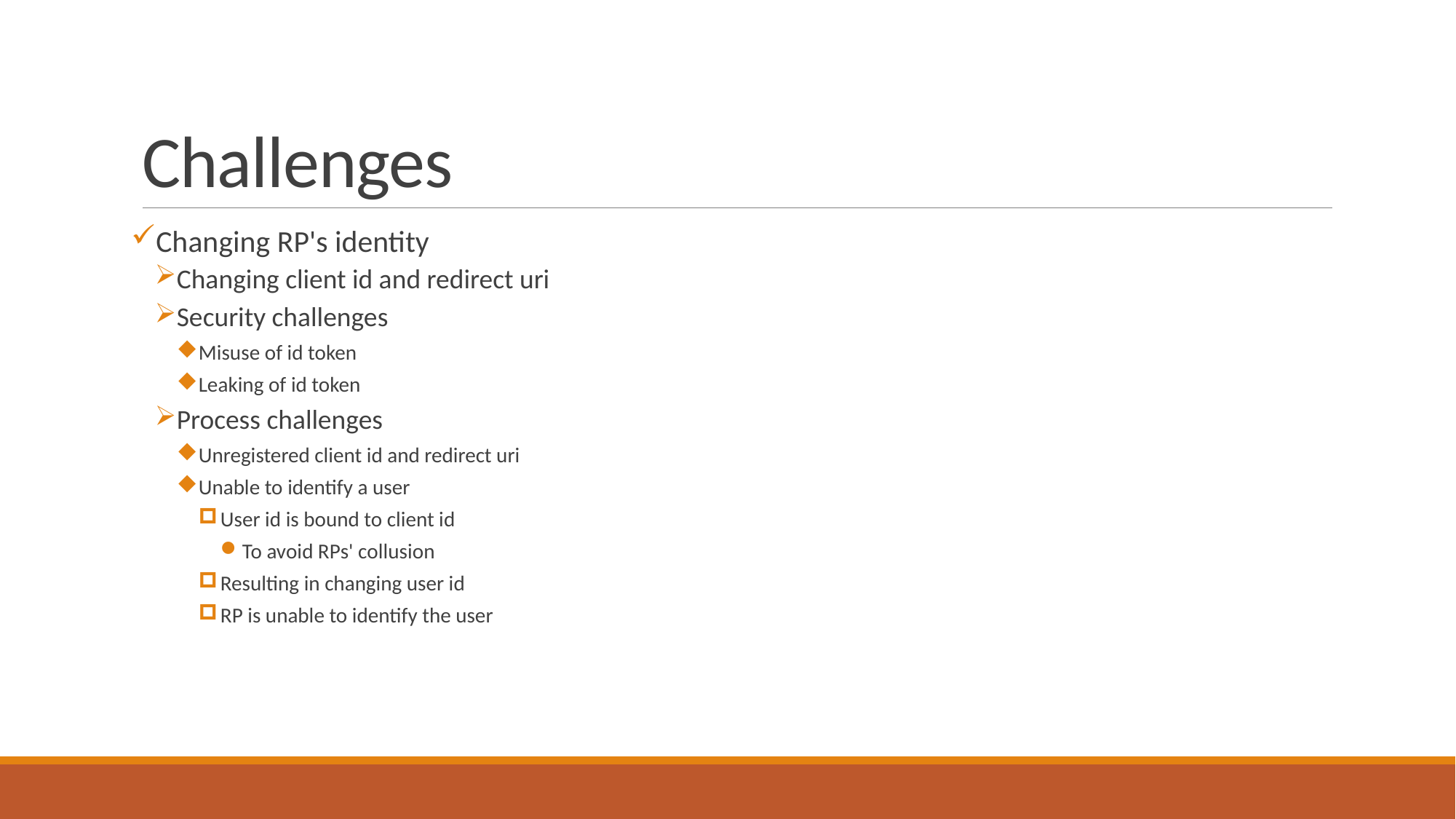

# Challenges
Changing RP's identity
Changing client id and redirect uri
Security challenges
Misuse of id token
Leaking of id token
Process challenges
Unregistered client id and redirect uri
Unable to identify a user
User id is bound to client id
To avoid RPs' collusion
Resulting in changing user id
RP is unable to identify the user